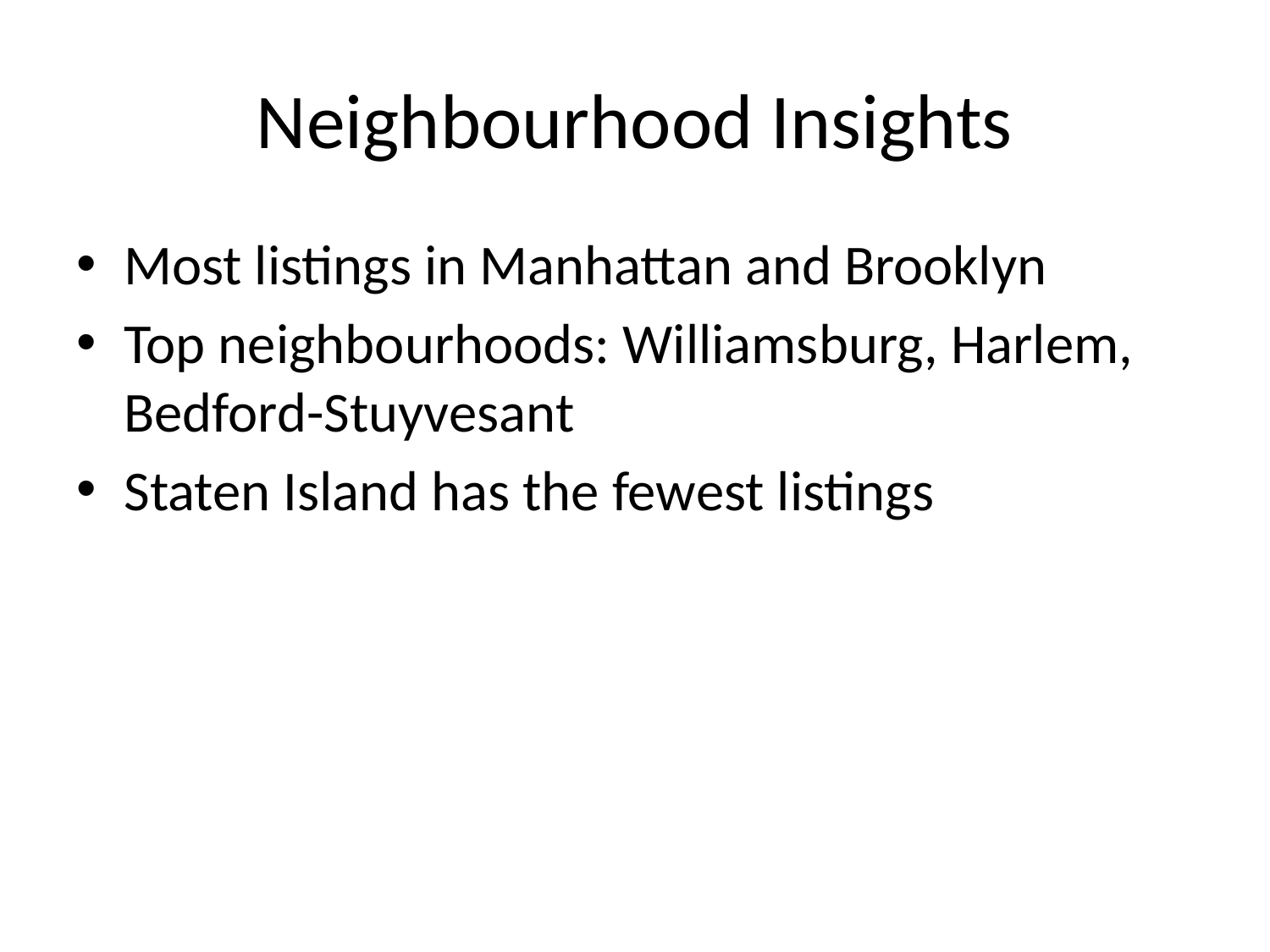

# Neighbourhood Insights
Most listings in Manhattan and Brooklyn
Top neighbourhoods: Williamsburg, Harlem, Bedford-Stuyvesant
Staten Island has the fewest listings